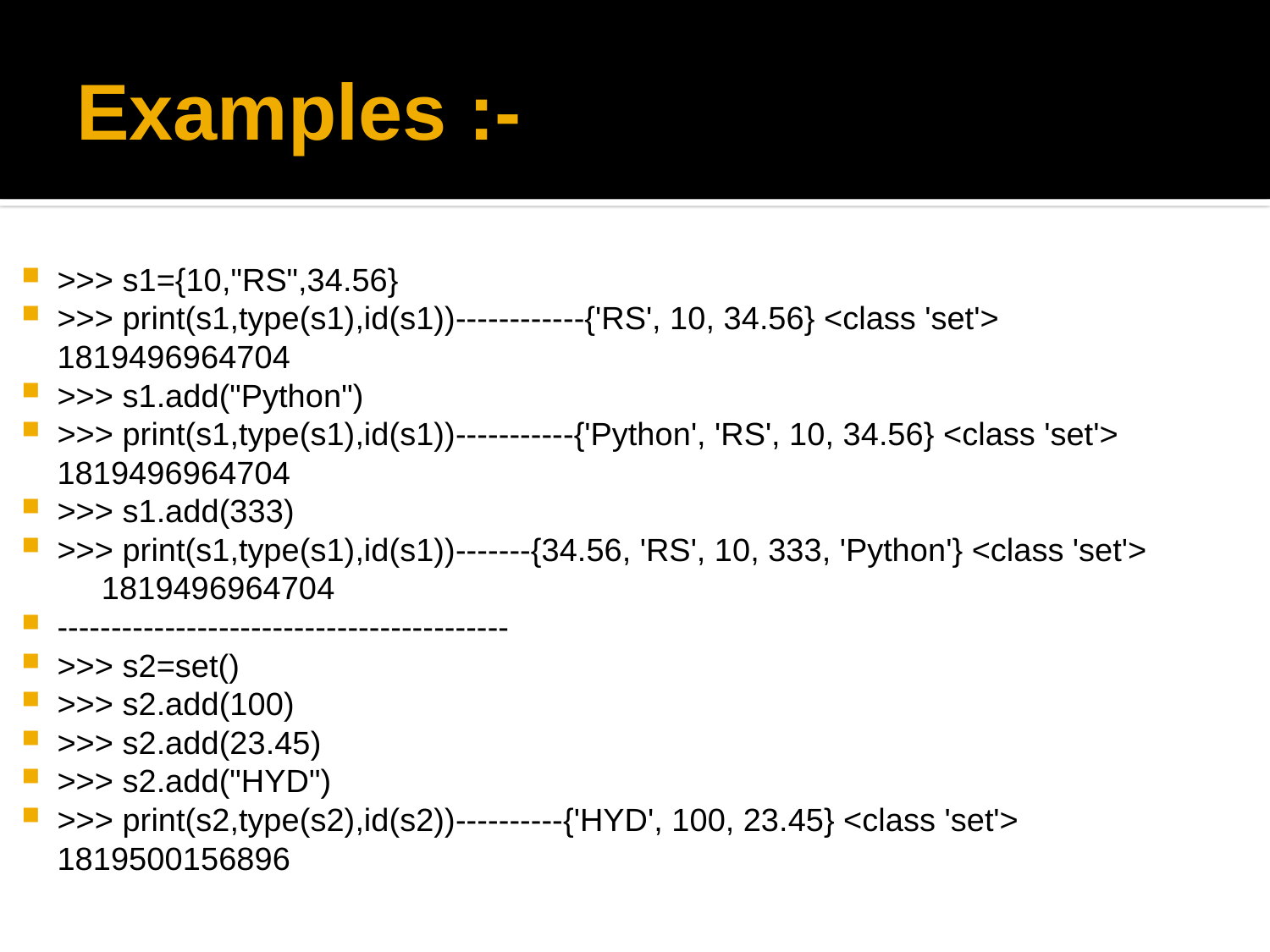

# Examples :-
>>> s1={10,"RS",34.56}
>>> print(s1,type(s1),id(s1))------------{'RS', 10, 34.56} <class 'set'>  								    1819496964704
>>> s1.add("Python")
>>> print(s1,type(s1),id(s1))-----------{'Python', 'RS', 10, 34.56} <class 'set'> 							     1819496964704
>>> s1.add(333)
>>> print(s1,type(s1),id(s1))-------{34.56, 'RS', 10, 333, 'Python'} <class 'set'> 							          1819496964704
------------------------------------------
>>> s2=set()
>>> s2.add(100)
>>> s2.add(23.45)
>>> s2.add("HYD")
>>> print(s2,type(s2),id(s2))----------{'HYD', 100, 23.45} <class 'set'>   								    1819500156896